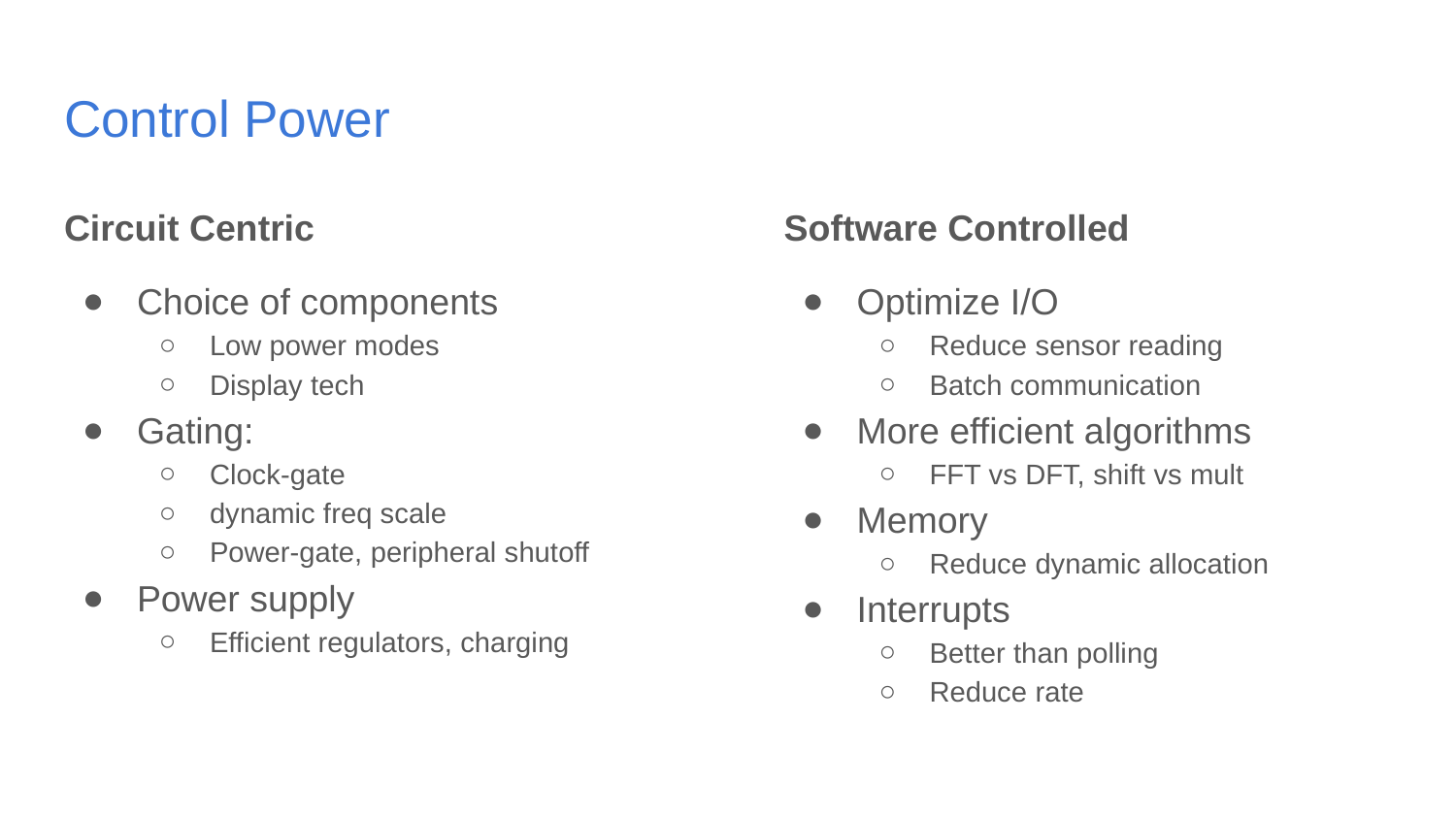

# Control Power
Circuit Centric
Choice of components
Low power modes
Display tech
Gating:
Clock-gate
dynamic freq scale
Power-gate, peripheral shutoff
Power supply
Efficient regulators, charging
Software Controlled
Optimize I/O
Reduce sensor reading
Batch communication
More efficient algorithms
FFT vs DFT, shift vs mult
Memory
Reduce dynamic allocation
Interrupts
Better than polling
Reduce rate